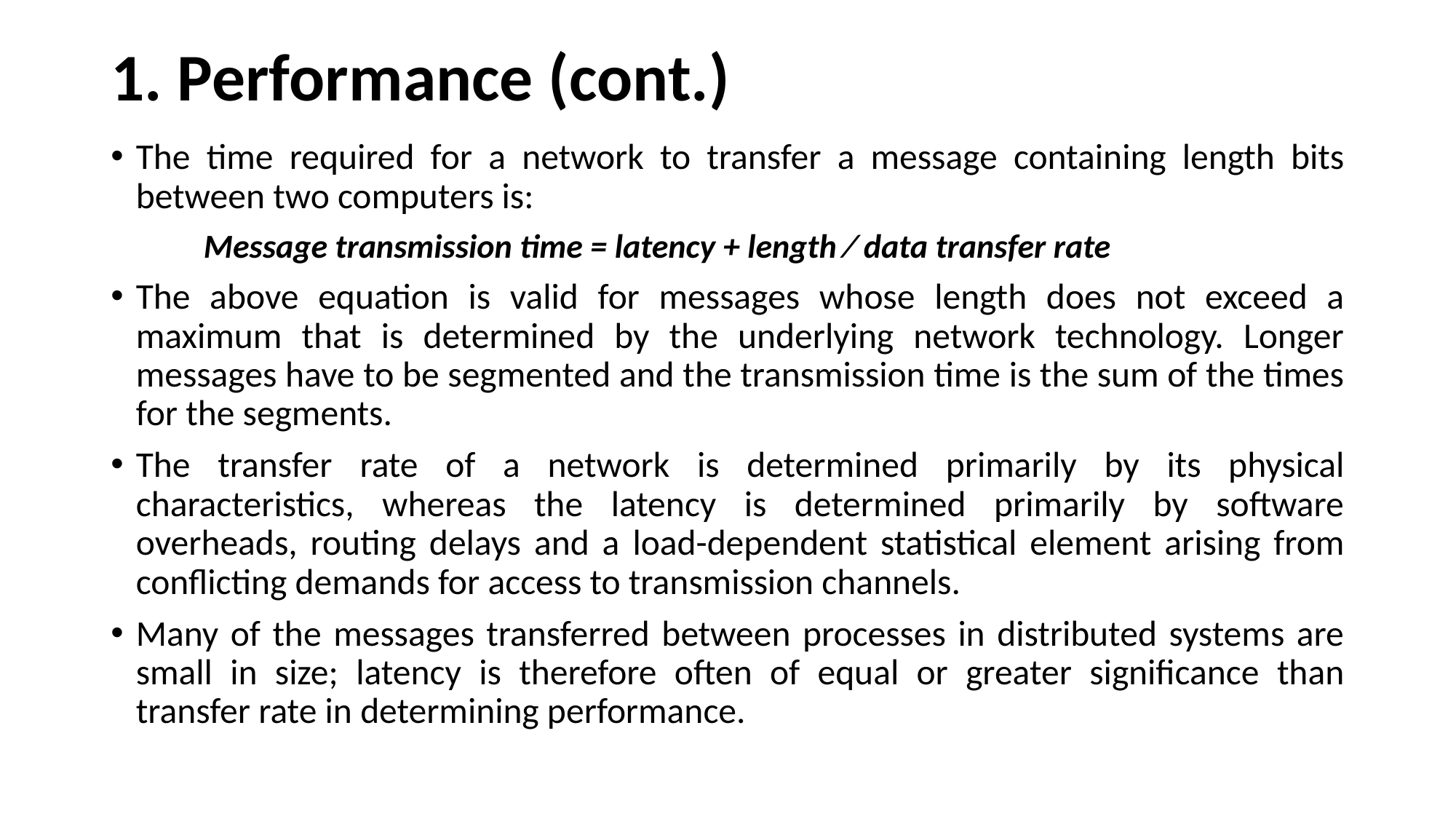

# 1. Performance (cont.)
The time required for a network to transfer a message containing length bits between two computers is:
	Message transmission time = latency + length ⁄ data transfer rate
The above equation is valid for messages whose length does not exceed a maximum that is determined by the underlying network technology. Longer messages have to be segmented and the transmission time is the sum of the times for the segments.
The transfer rate of a network is determined primarily by its physical characteristics, whereas the latency is determined primarily by software overheads, routing delays and a load-dependent statistical element arising from conflicting demands for access to transmission channels.
Many of the messages transferred between processes in distributed systems are small in size; latency is therefore often of equal or greater significance than transfer rate in determining performance.